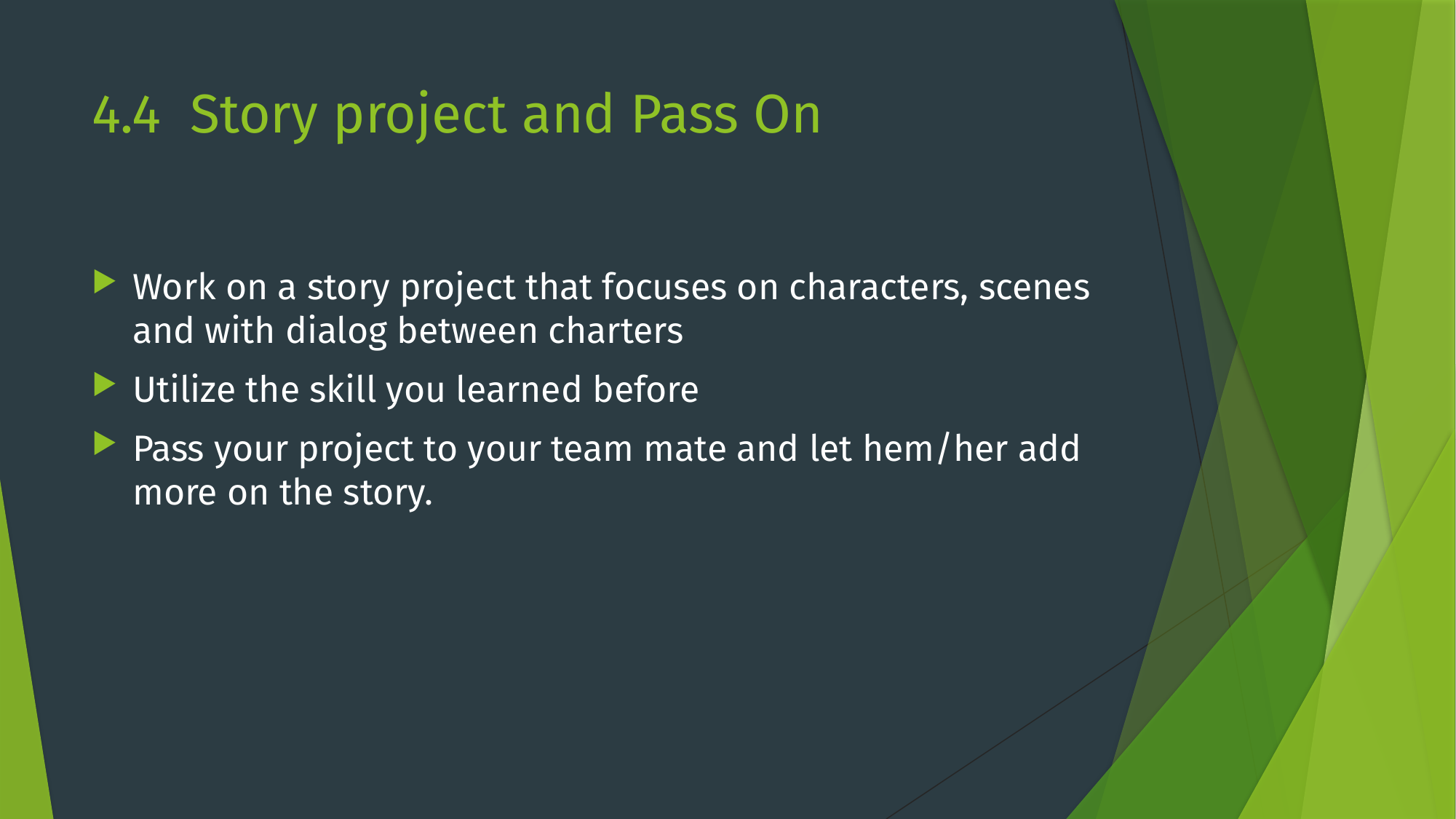

# 4.4  Story project and Pass On
Work on a story project that focuses on characters, scenes and with dialog between charters
Utilize the skill you learned before
Pass your project to your team mate and let hem/her add more on the story.